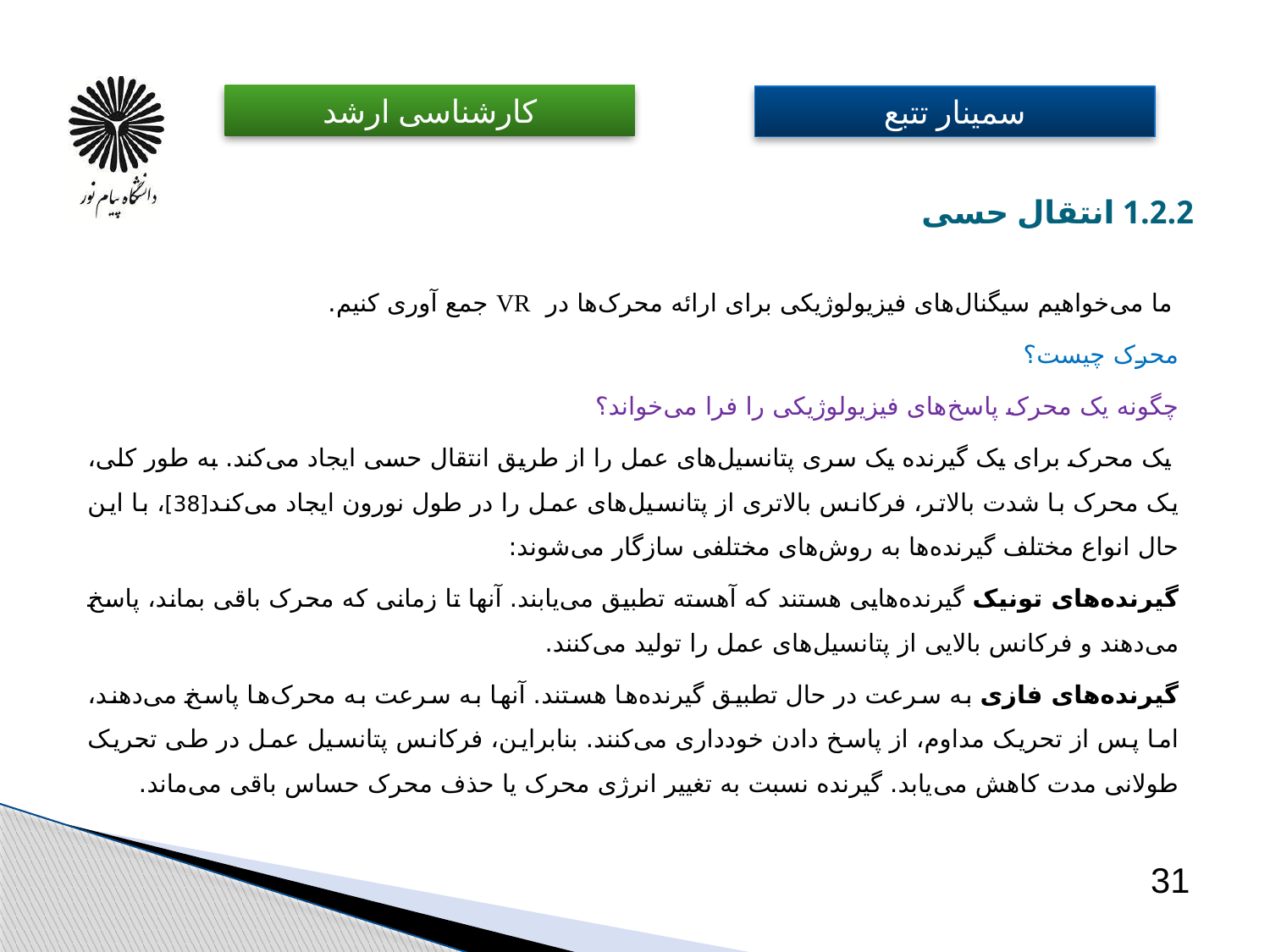

# 1.2.2 انتقال حسی
 ما می‌خواهیم سیگنال‌های فیزیولوژیکی برای ارائه محرک‌ها در  VR جمع آوری کنیم.
محرک چیست؟
چگونه یک محرک پاسخ‌های فیزیولوژیکی را فرا می‌خواند؟
 یک محرک برای یک گیرنده یک سری پتانسیل‌های عمل را از طریق انتقال حسی ایجاد می‌کند. به طور کلی، یک محرک با شدت بالاتر، فرکانس بالاتری از پتانسیل‌های عمل را در طول نورون ایجاد می‌کند[38]، با این حال انواع مختلف گیرنده‌ها به روش‌های مختلفی سازگار می‌‌شوند:
گیرنده‌های تونیک گیرنده‌هایی هستند که آهسته تطبیق می‌یابند. آنها تا زمانی که محرک باقی بماند، پاسخ می‌دهند و فرکانس بالایی از پتانسیل‌های عمل را تولید می‌کنند.
گیرنده‌های فازی به سرعت در حال تطبیق گیرنده‌ها هستند. آنها به سرعت به محرک‌ها پاسخ می‌دهند، اما پس از تحریک مداوم، از پاسخ دادن خودداری می‌کنند. بنابراین، فرکانس پتانسیل عمل در طی تحریک طولانی مدت کاهش می‌یابد. گیرنده نسبت به تغییر انرژی محرک یا حذف محرک حساس باقی می‌ماند.

31